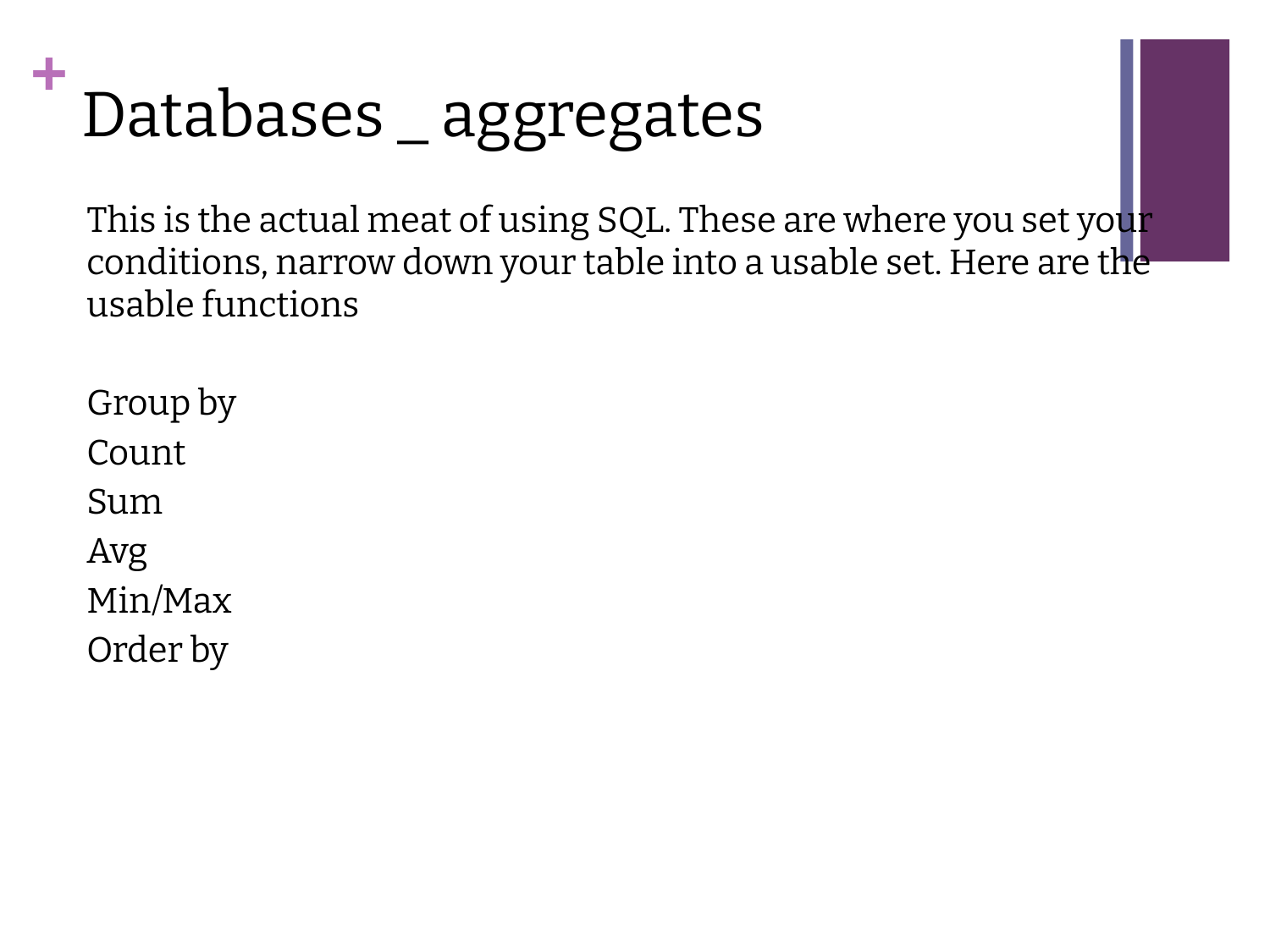

# Databases _ aggregates
This is the actual meat of using SQL. These are where you set your conditions, narrow down your table into a usable set. Here are the usable functions

Group by
Count
Sum
Avg
Min/Max
Order by